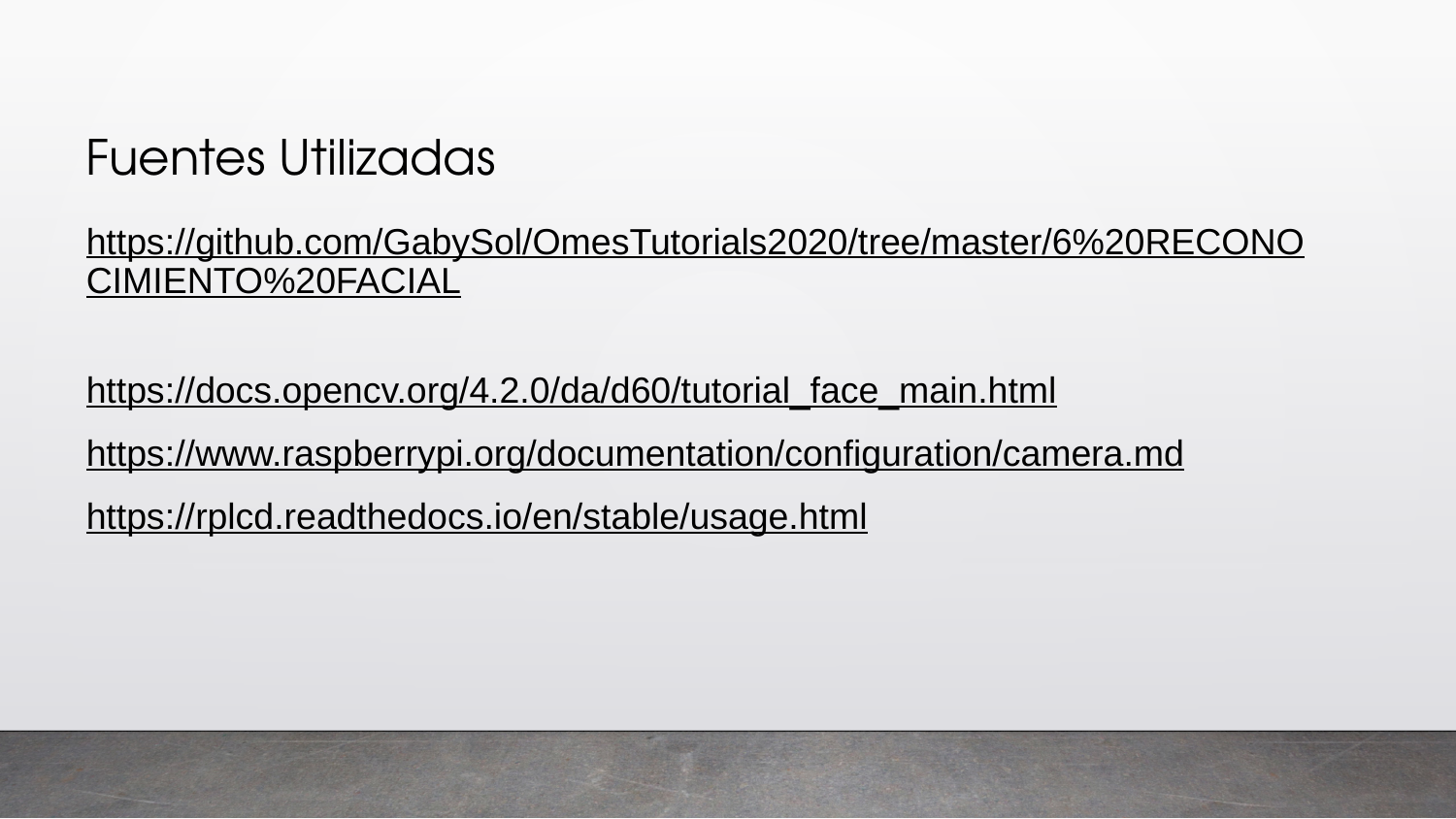

# Fuentes Utilizadas
https://github.com/GabySol/OmesTutorials2020/tree/master/6%20RECONOCIMIENTO%20FACIAL
https://docs.opencv.org/4.2.0/da/d60/tutorial_face_main.html
https://www.raspberrypi.org/documentation/configuration/camera.md
https://rplcd.readthedocs.io/en/stable/usage.html